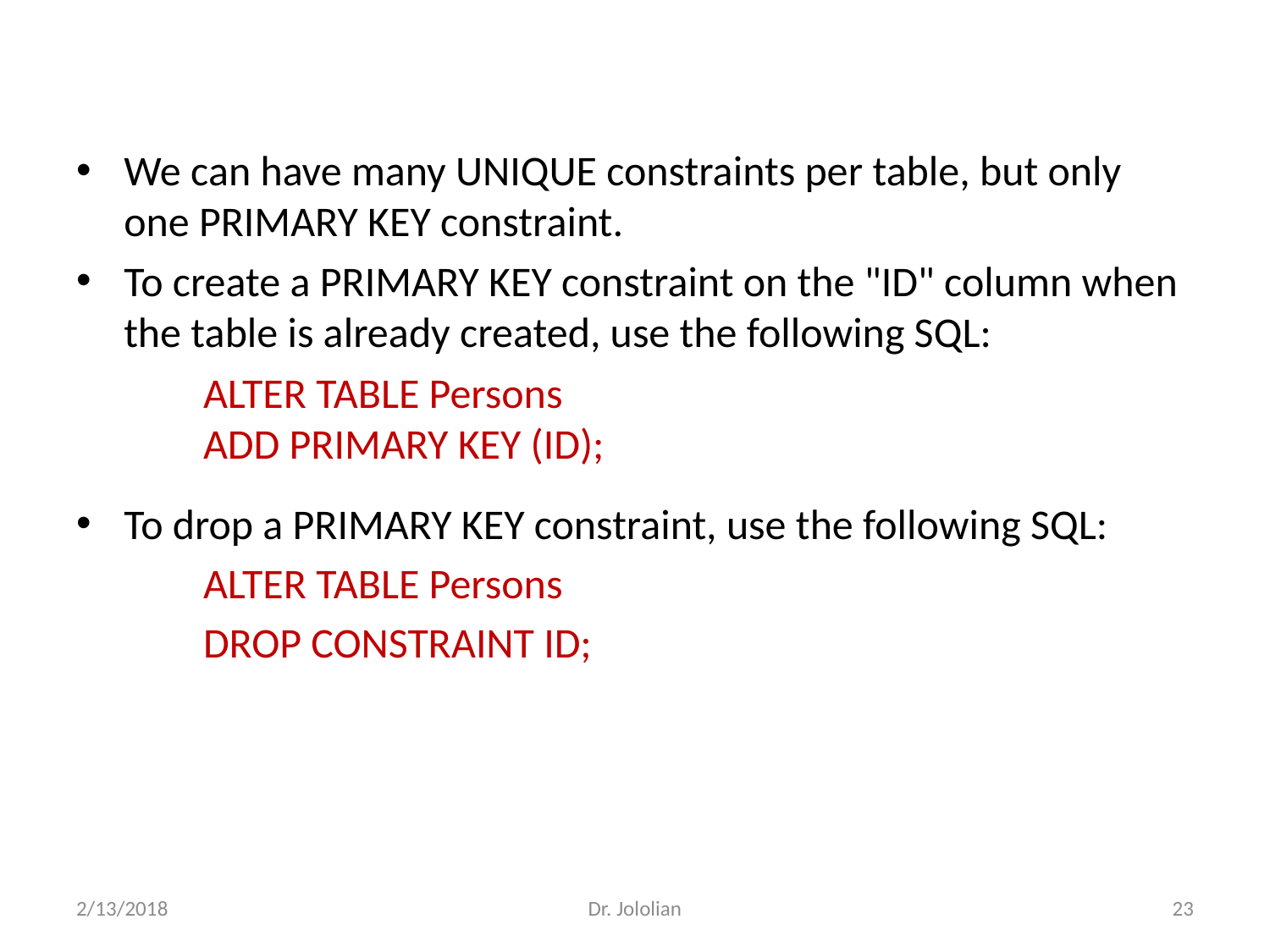

We can have many UNIQUE constraints per table, but only one PRIMARY KEY constraint.
To create a PRIMARY KEY constraint on the "ID" column when the table is already created, use the following SQL:
	ALTER TABLE Persons
	ADD PRIMARY KEY (ID);
To drop a PRIMARY KEY constraint, use the following SQL:
	ALTER TABLE Persons
	DROP CONSTRAINT ID;

2/13/2018
Dr. Jololian
23